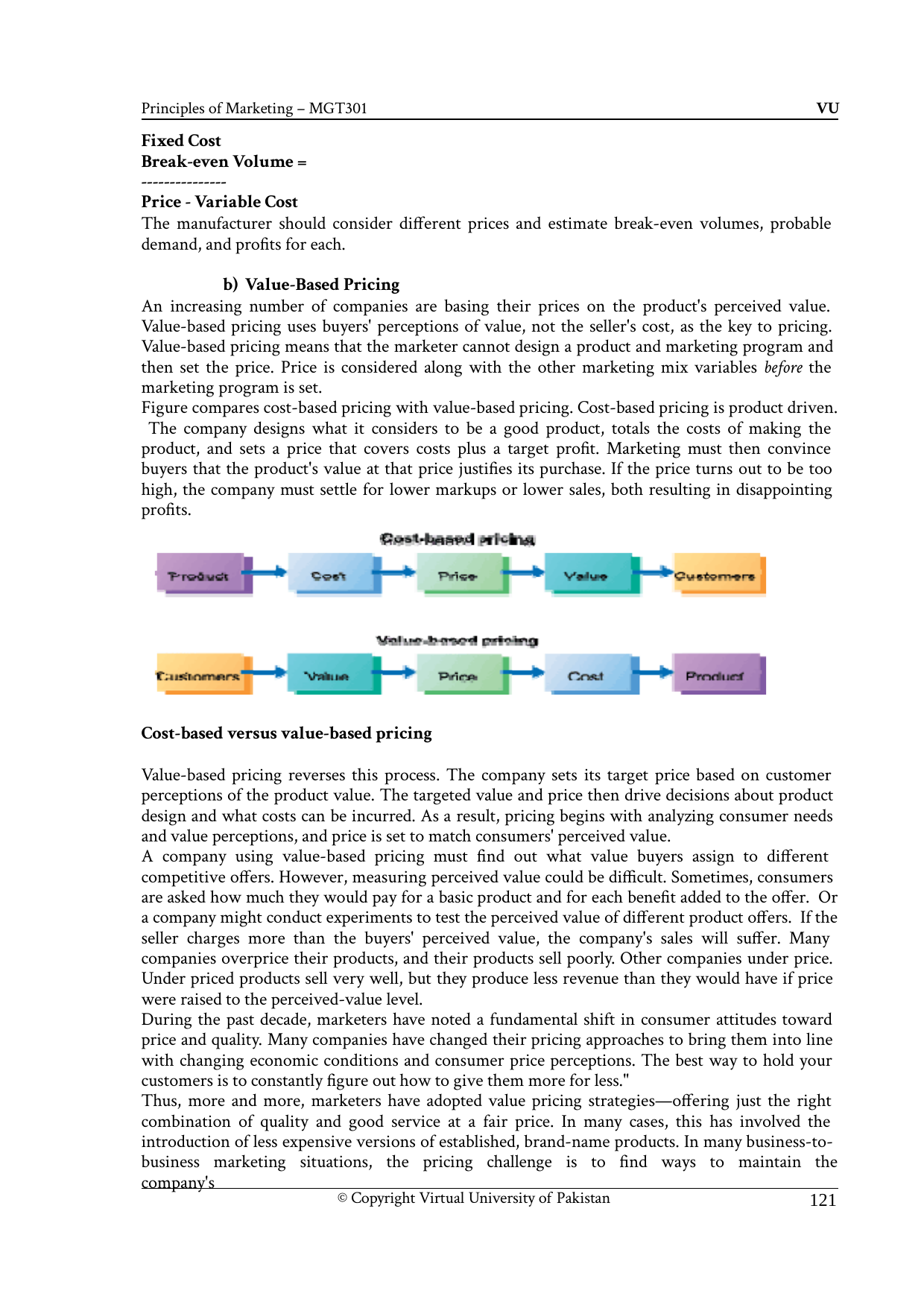

Principles of Marketing – MGT301	VU
Fixed Cost
Break-even Volume =
---------------
Price - Variable Cost
The manufacturer should consider different prices and estimate break-even volumes, probable  demand, and profits for each.

b)  Value-Based Pricing
An increasing number of companies are basing their prices on the product's perceived value.  Value-based pricing uses buyers' perceptions of value, not the seller's cost, as the key to pricing.  Value-based pricing means that the marketer cannot design a product and marketing program and  then set the price. Price is considered along with the other marketing mix variables before the  marketing program is set.
Figure compares cost-based pricing with value-based pricing. Cost-based pricing is product driven.  The company designs what it considers to be a good product, totals the costs of making the  product, and sets a price that covers costs plus a target profit. Marketing must then convince  buyers that the product's value at that price justifies its purchase. If the price turns out to be too  high, the company must settle for lower markups or lower sales, both resulting in disappointing  profits.

Cost-based versus value-based pricing

Value-based pricing reverses this process. The company sets its target price based on customer  perceptions of the product value. The targeted value and price then drive decisions about product  design and what costs can be incurred. As a result, pricing begins with analyzing consumer needs  and value perceptions, and price is set to match consumers' perceived value.
A company using value-based pricing must find out what value buyers assign to different  competitive offers. However, measuring perceived value could be difficult. Sometimes, consumers  are asked how much they would pay for a basic product and for each benefit added to the offer.  Or a company might conduct experiments to test the perceived value of different product offers.  If the seller charges more than the buyers' perceived value, the company's sales will suffer. Many  companies overprice their products, and their products sell poorly. Other companies under price.  Under priced products sell very well, but they produce less revenue than they would have if price  were raised to the perceived-value level.
During the past decade, marketers have noted a fundamental shift in consumer attitudes toward  price and quality. Many companies have changed their pricing approaches to bring them into line  with changing economic conditions and consumer price perceptions. The best way to hold your  customers is to constantly figure out how to give them more for less."
Thus, more and more, marketers have adopted value pricing strategies—offering just the right  combination of quality and good service at a fair price. In many cases, this has involved the  introduction of less expensive versions of established, brand-name products. In many business-to-  business marketing situations, the pricing challenge is to find ways to maintain the company's
© Copyright Virtual University of Pakistan
121